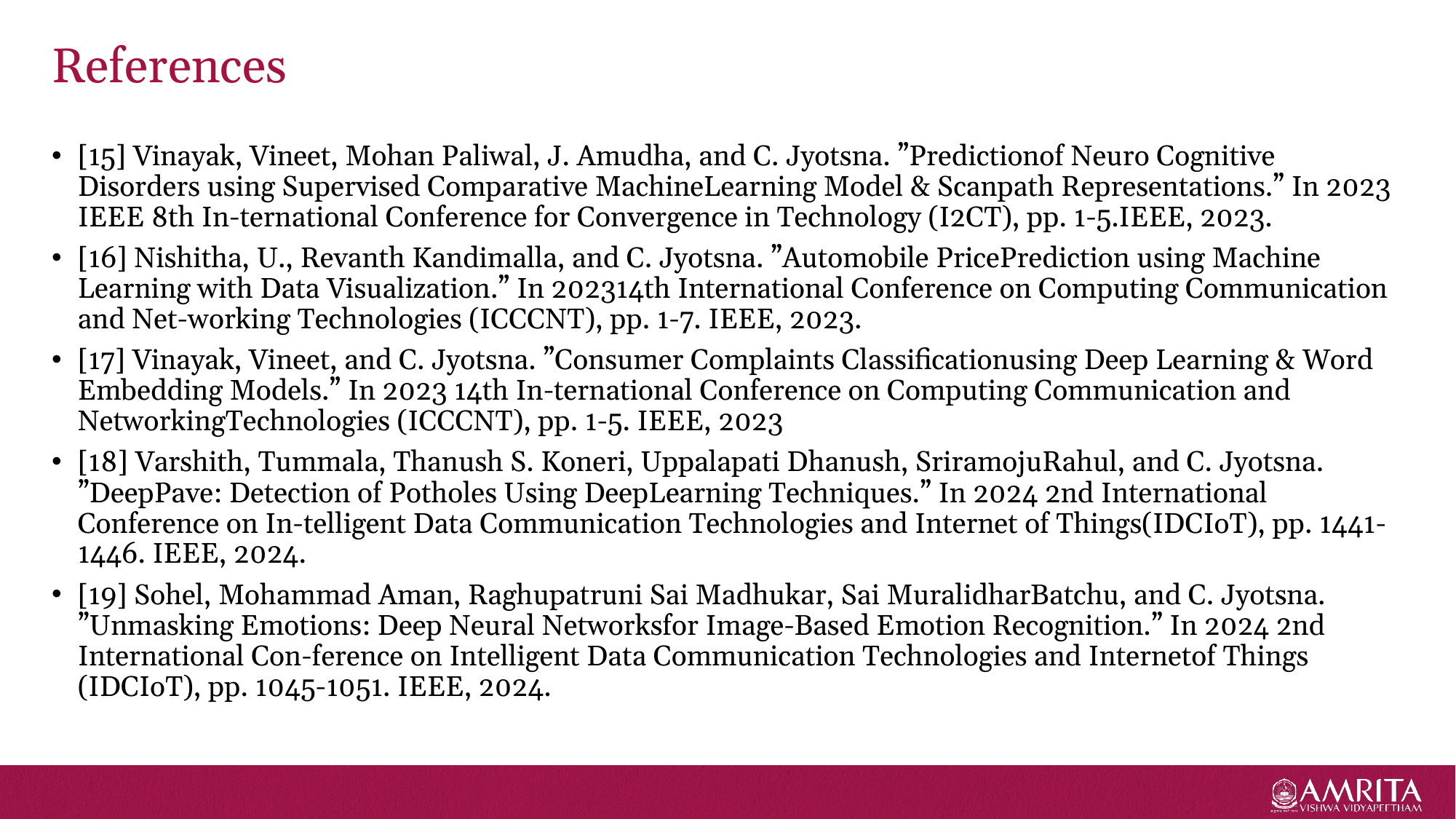

# References
[15] Vinayak, Vineet, Mohan Paliwal, J. Amudha, and C. Jyotsna. ”Predictionof Neuro Cognitive Disorders using Supervised Comparative MachineLearning Model & Scanpath Representations.” In 2023 IEEE 8th In-ternational Conference for Convergence in Technology (I2CT), pp. 1-5.IEEE, 2023.
[16] Nishitha, U., Revanth Kandimalla, and C. Jyotsna. ”Automobile PricePrediction using Machine Learning with Data Visualization.” In 202314th International Conference on Computing Communication and Net-working Technologies (ICCCNT), pp. 1-7. IEEE, 2023.
[17] Vinayak, Vineet, and C. Jyotsna. ”Consumer Complaints Classificationusing Deep Learning & Word Embedding Models.” In 2023 14th In-ternational Conference on Computing Communication and NetworkingTechnologies (ICCCNT), pp. 1-5. IEEE, 2023
[18] Varshith, Tummala, Thanush S. Koneri, Uppalapati Dhanush, SriramojuRahul, and C. Jyotsna. ”DeepPave: Detection of Potholes Using DeepLearning Techniques.” In 2024 2nd International Conference on In-telligent Data Communication Technologies and Internet of Things(IDCIoT), pp. 1441-1446. IEEE, 2024.
[19] Sohel, Mohammad Aman, Raghupatruni Sai Madhukar, Sai MuralidharBatchu, and C. Jyotsna. ”Unmasking Emotions: Deep Neural Networksfor Image-Based Emotion Recognition.” In 2024 2nd International Con-ference on Intelligent Data Communication Technologies and Internetof Things (IDCIoT), pp. 1045-1051. IEEE, 2024.